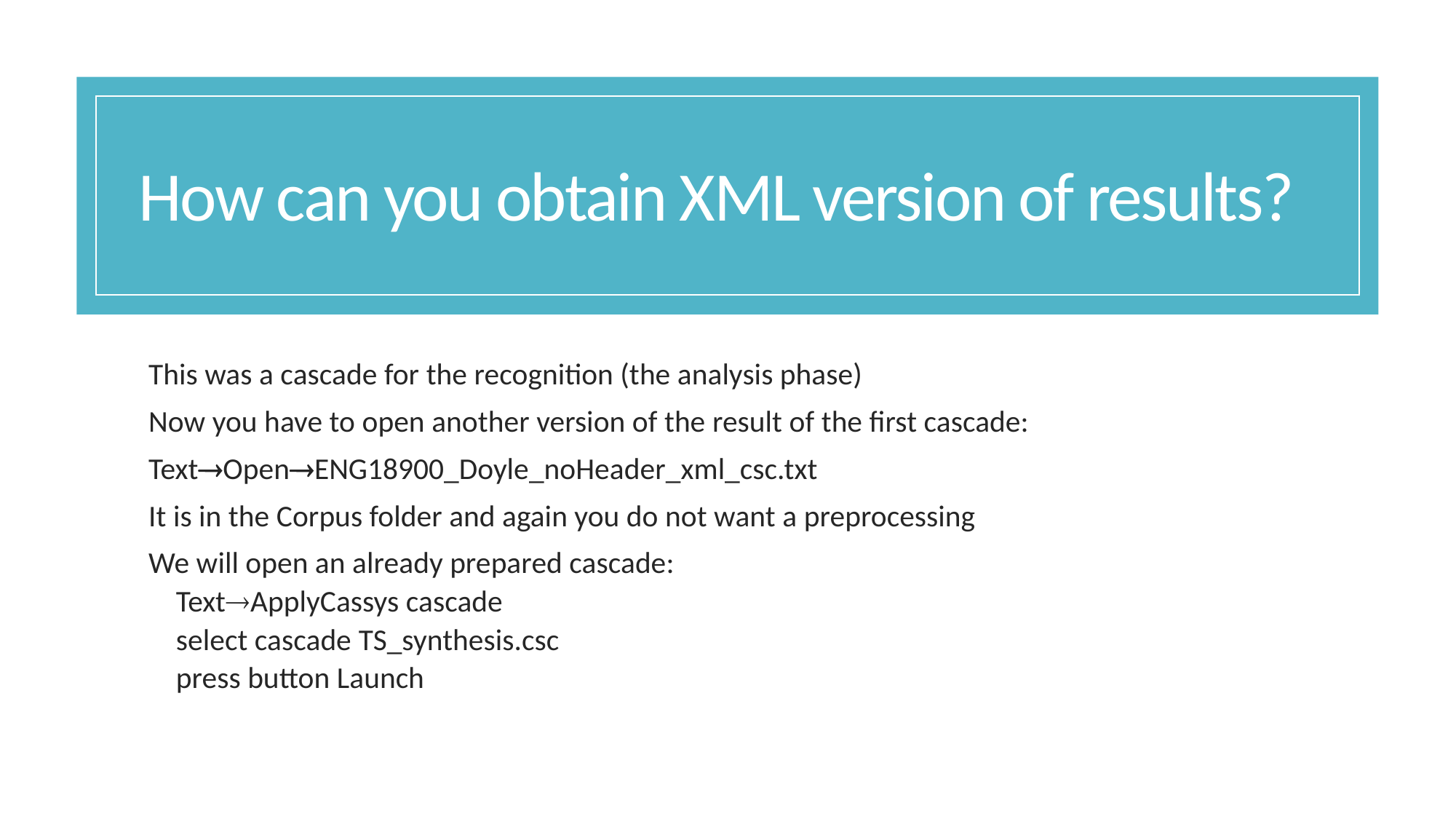

# How can you obtain XML version of results?
This was a cascade for the recognition (the analysis phase)
Now you have to open another version of the result of the first cascade:
Text→Open→ENG18900_Doyle_noHeader_xml_csc.txt
It is in the Corpus folder and again you do not want a preprocessing
We will open an already prepared cascade:
Text→ApplyCassys cascade
select cascade TS_synthesis.csc
press button Launch